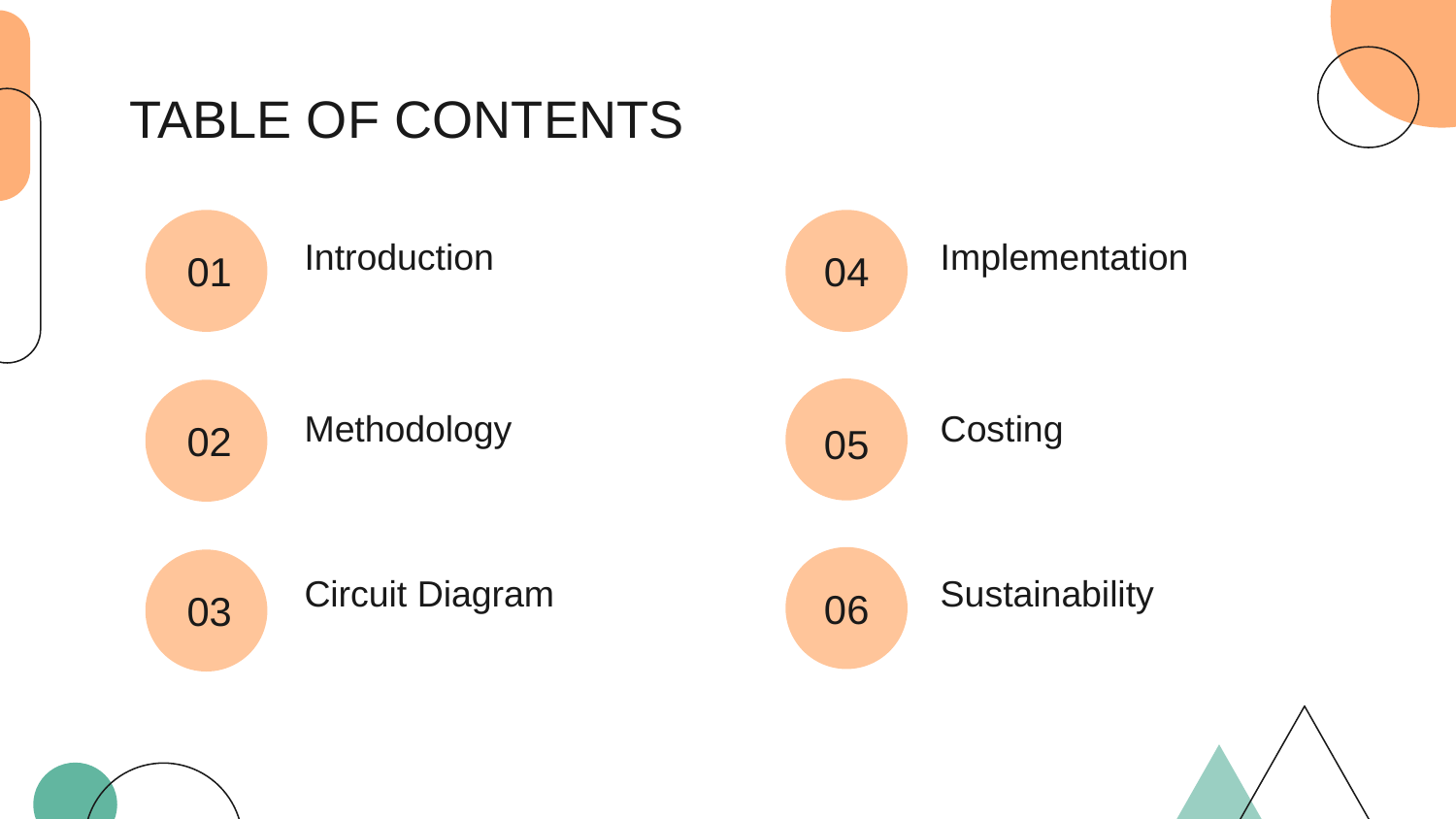

# TABLE OF CONTENTS

Implementation
Introduction
04
01

Costing
Methodology
02
05

Sustainability
Circuit Diagram
06
03